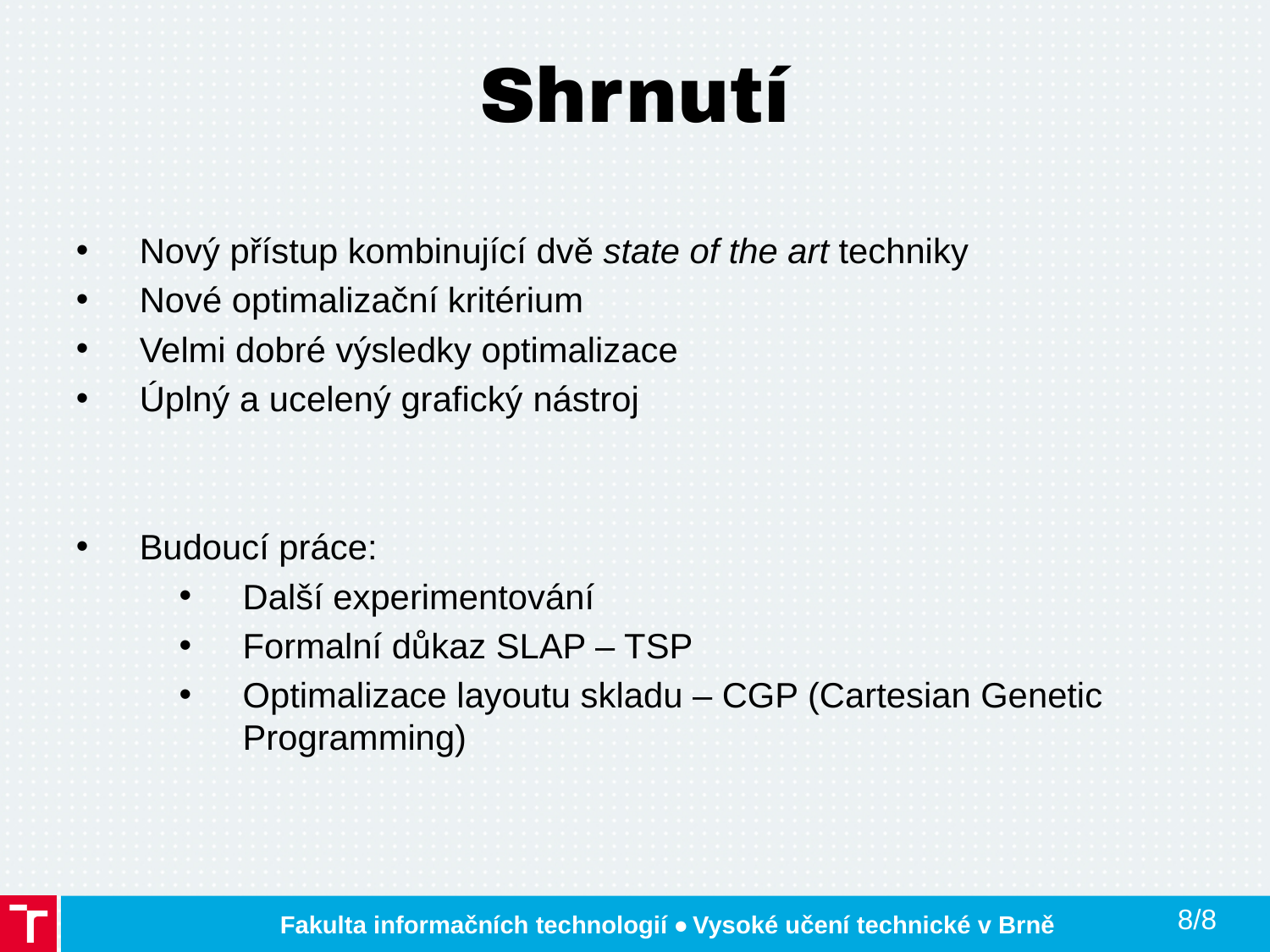

# Shrnutí
Nový přístup kombinující dvě state of the art techniky
Nové optimalizační kritérium
Velmi dobré výsledky optimalizace
Úplný a ucelený grafický nástroj

Budoucí práce:
Další experimentování
Formalní důkaz SLAP – TSP
Optimalizace layoutu skladu – CGP (Cartesian Genetic Programming)

8/8